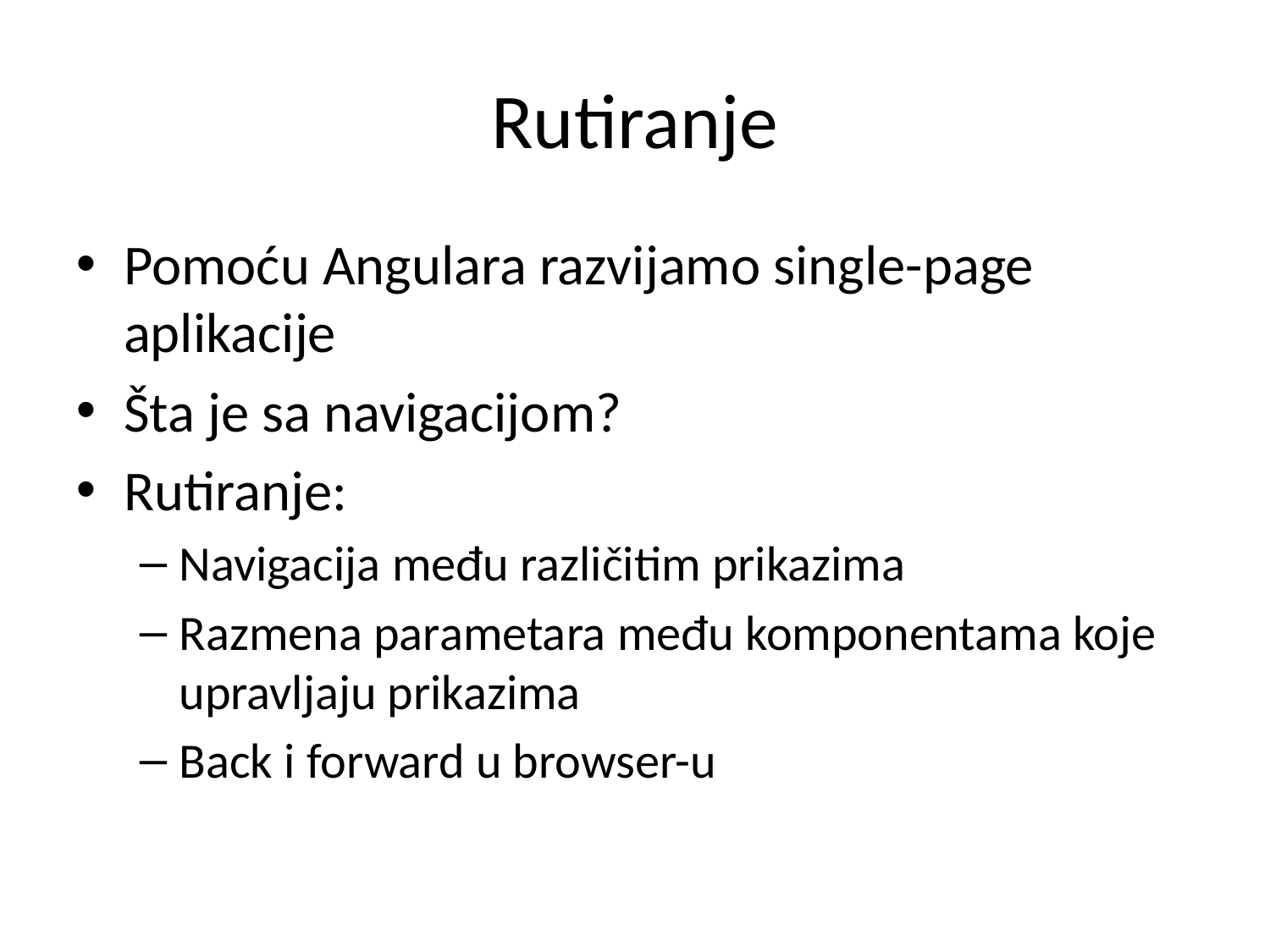

Rutiranje
Pomoću Angulara razvijamo single-page aplikacije
Šta je sa navigacijom?
Rutiranje:
Navigacija među različitim prikazima
Razmena parametara među komponentama koje upravljaju prikazima
Back i forward u browser-u